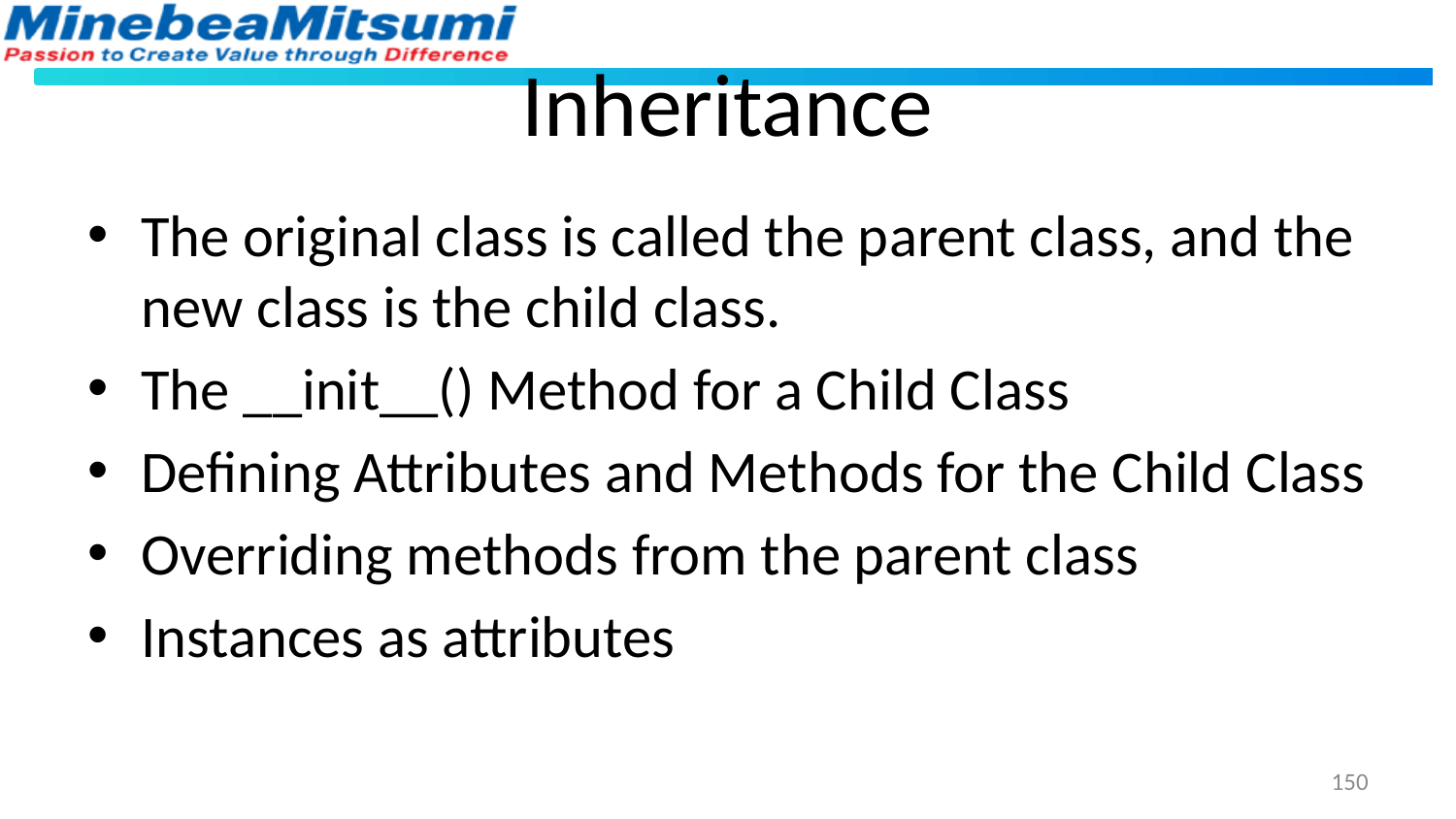

# Inheritance
The original class is called the parent class, and the new class is the child class.
The __init__() Method for a Child Class
Defining Attributes and Methods for the Child Class
Overriding methods from the parent class
Instances as attributes
150